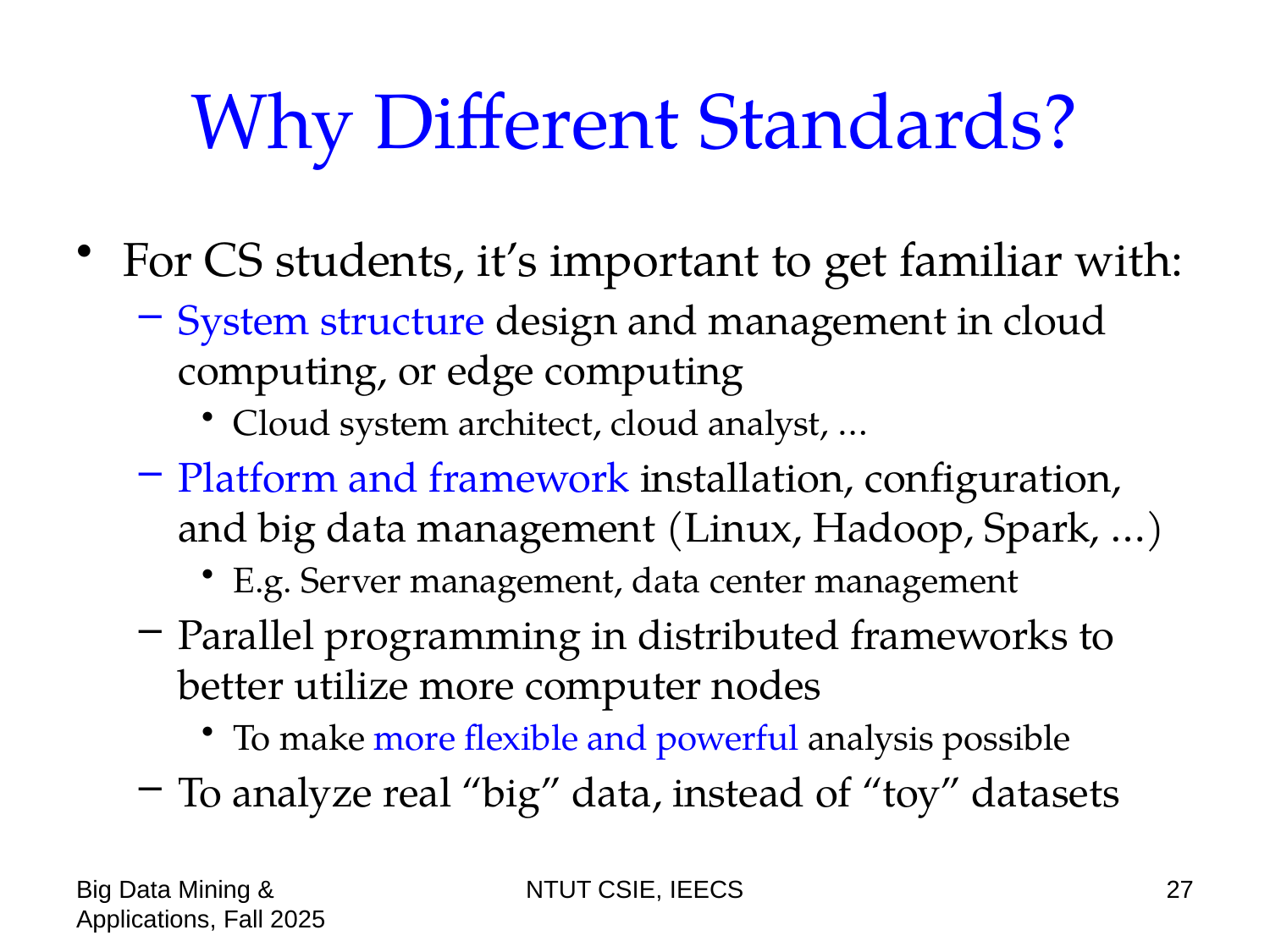

# Why Different Standards?
For CS students, it’s important to get familiar with:
System structure design and management in cloud computing, or edge computing
Cloud system architect, cloud analyst, …
Platform and framework installation, configuration, and big data management (Linux, Hadoop, Spark, …)
E.g. Server management, data center management
Parallel programming in distributed frameworks to better utilize more computer nodes
To make more flexible and powerful analysis possible
To analyze real “big” data, instead of “toy” datasets

Big Data Mining & Applications, Fall 2025
NTUT CSIE, IEECS
27